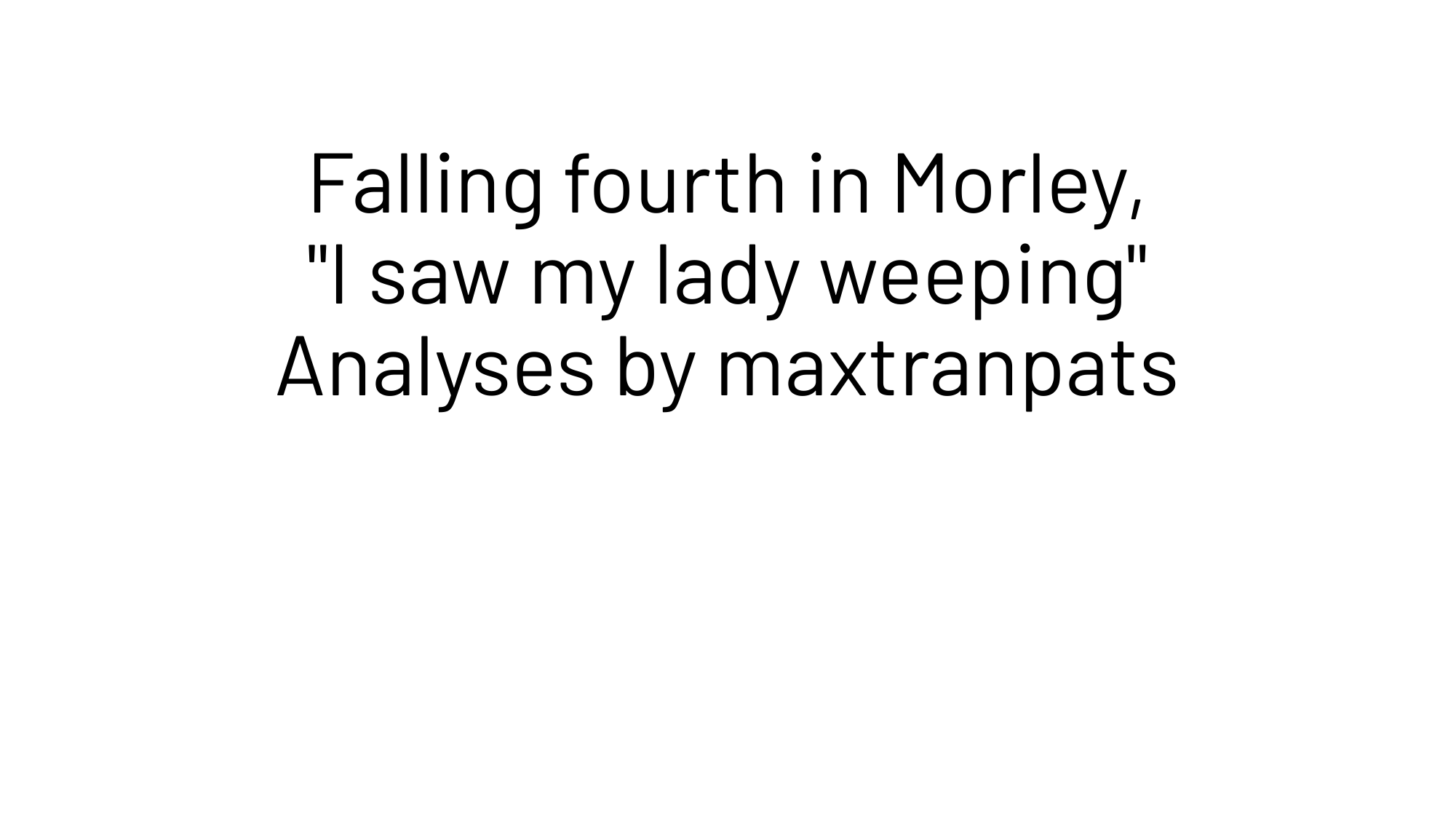

# Falling fourth in Morley, "I saw my lady weeping" Analyses by maxtranpats